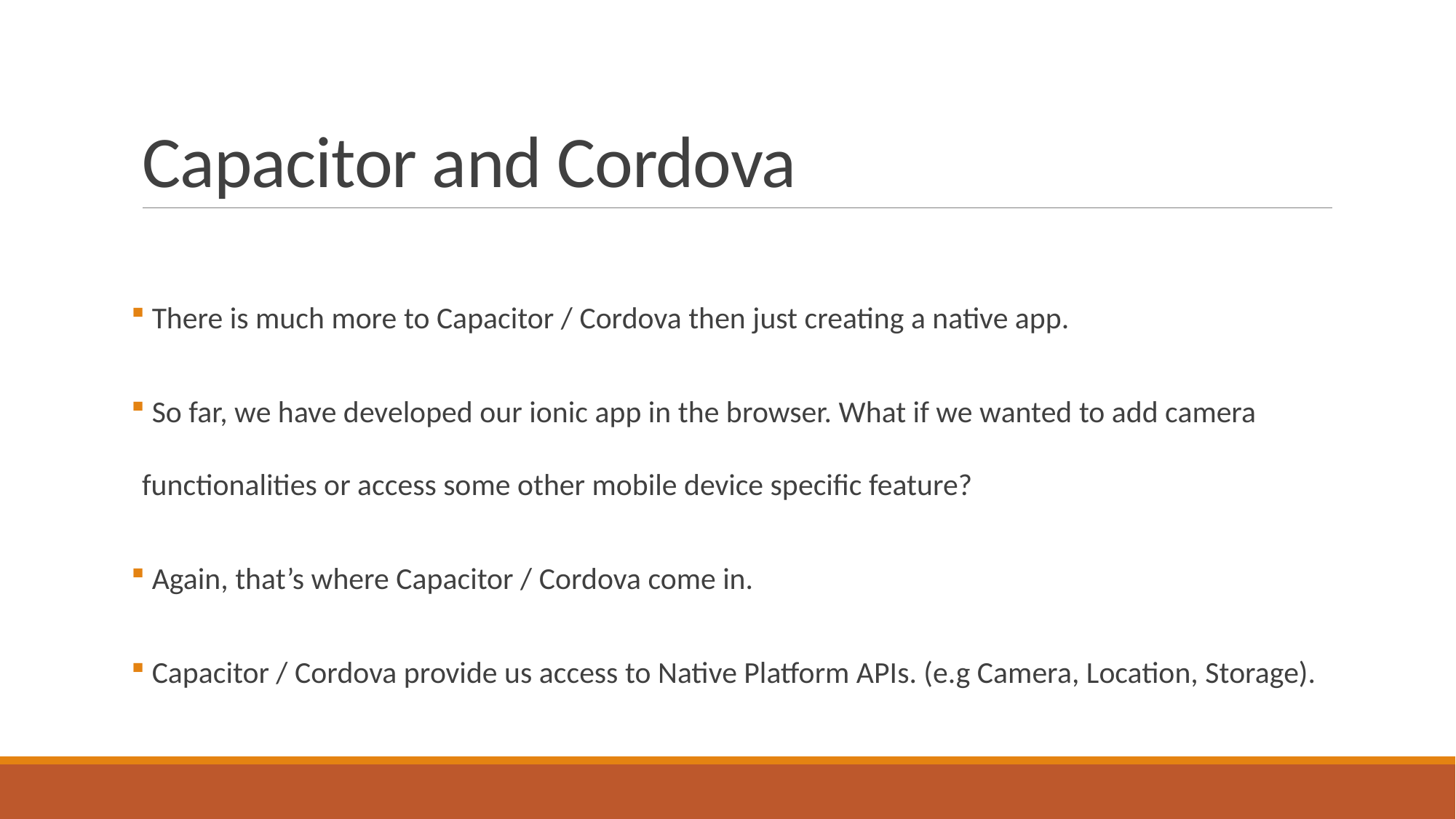

# Capacitor and Cordova
 There is much more to Capacitor / Cordova then just creating a native app.
 So far, we have developed our ionic app in the browser. What if we wanted to add camera functionalities or access some other mobile device specific feature?
 Again, that’s where Capacitor / Cordova come in.
 Capacitor / Cordova provide us access to Native Platform APIs. (e.g Camera, Location, Storage).